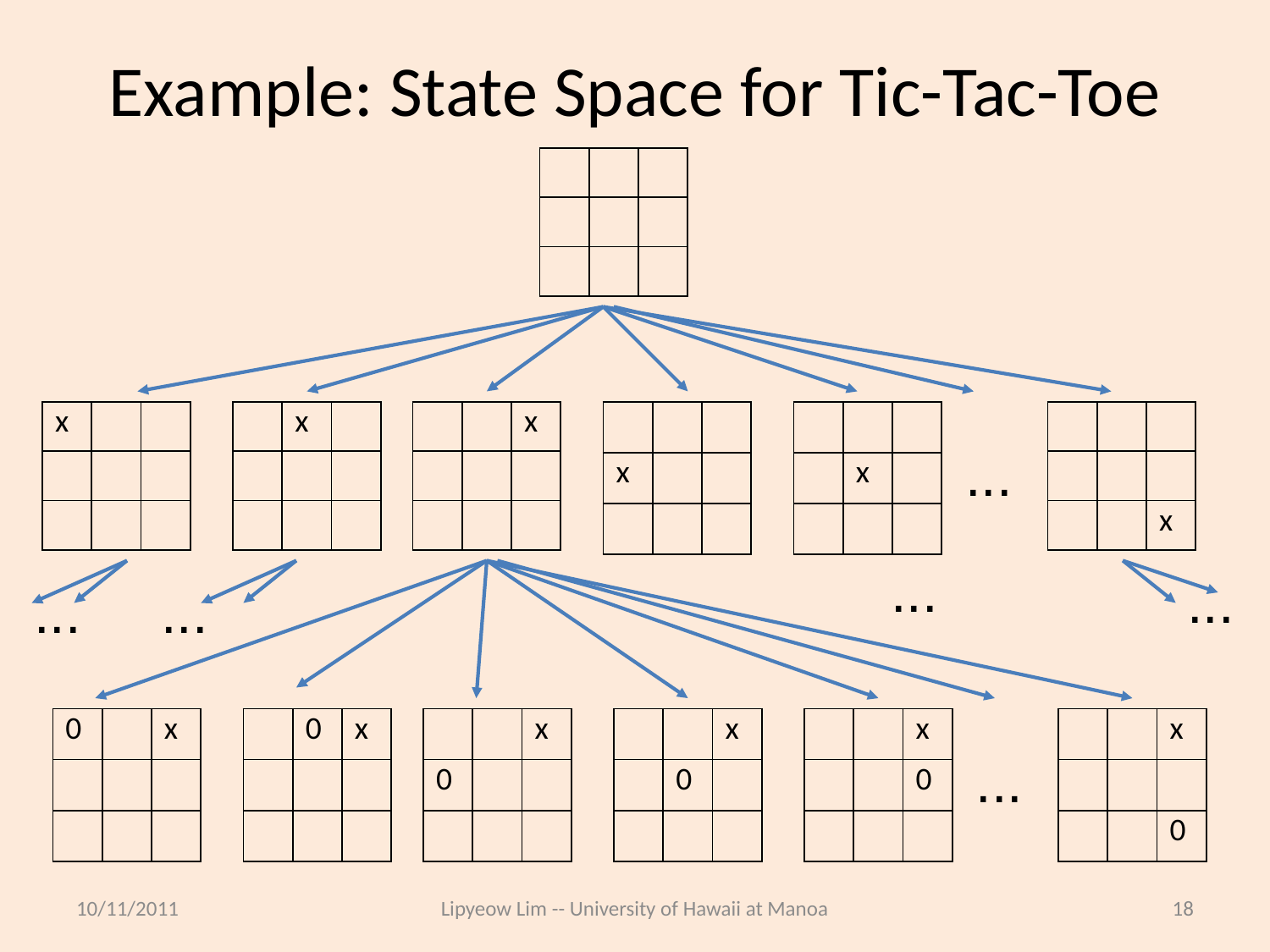

# Example: State Space for Tic-Tac-Toe
|  |  |  |
| --- | --- | --- |
|  |  |  |
|  |  |  |
| x |  |  |
| --- | --- | --- |
|  |  |  |
|  |  |  |
|  | x |  |
| --- | --- | --- |
|  |  |  |
|  |  |  |
|  |  | x |
| --- | --- | --- |
|  |  |  |
|  |  |  |
|  |  |  |
| --- | --- | --- |
| x |  |  |
|  |  |  |
|  |  |  |
| --- | --- | --- |
|  | x |  |
|  |  |  |
|  |  |  |
| --- | --- | --- |
|  |  |  |
|  |  | x |
...
...
...
...
...
| 0 |  | x |
| --- | --- | --- |
|  |  |  |
|  |  |  |
|  | 0 | x |
| --- | --- | --- |
|  |  |  |
|  |  |  |
|  |  | x |
| --- | --- | --- |
| 0 |  |  |
|  |  |  |
|  |  | x |
| --- | --- | --- |
|  | 0 |  |
|  |  |  |
|  |  | x |
| --- | --- | --- |
|  |  | 0 |
|  |  |  |
|  |  | x |
| --- | --- | --- |
|  |  |  |
|  |  | 0 |
...
10/11/2011
Lipyeow Lim -- University of Hawaii at Manoa
18